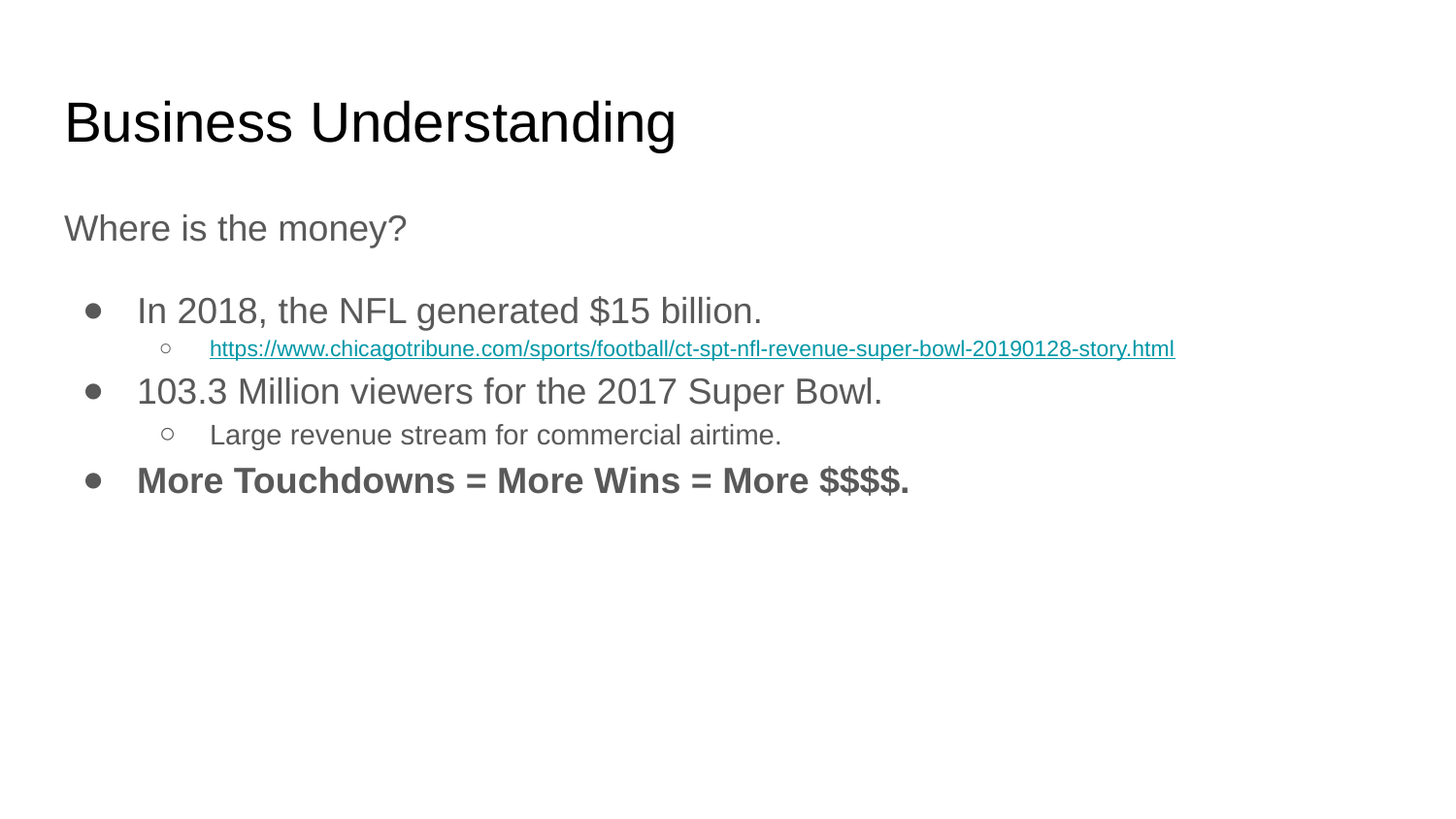

# Business Understanding
Where is the money?
In 2018, the NFL generated $15 billion.
https://www.chicagotribune.com/sports/football/ct-spt-nfl-revenue-super-bowl-20190128-story.html
103.3 Million viewers for the 2017 Super Bowl.
Large revenue stream for commercial airtime.
More Touchdowns = More Wins = More $$$$.